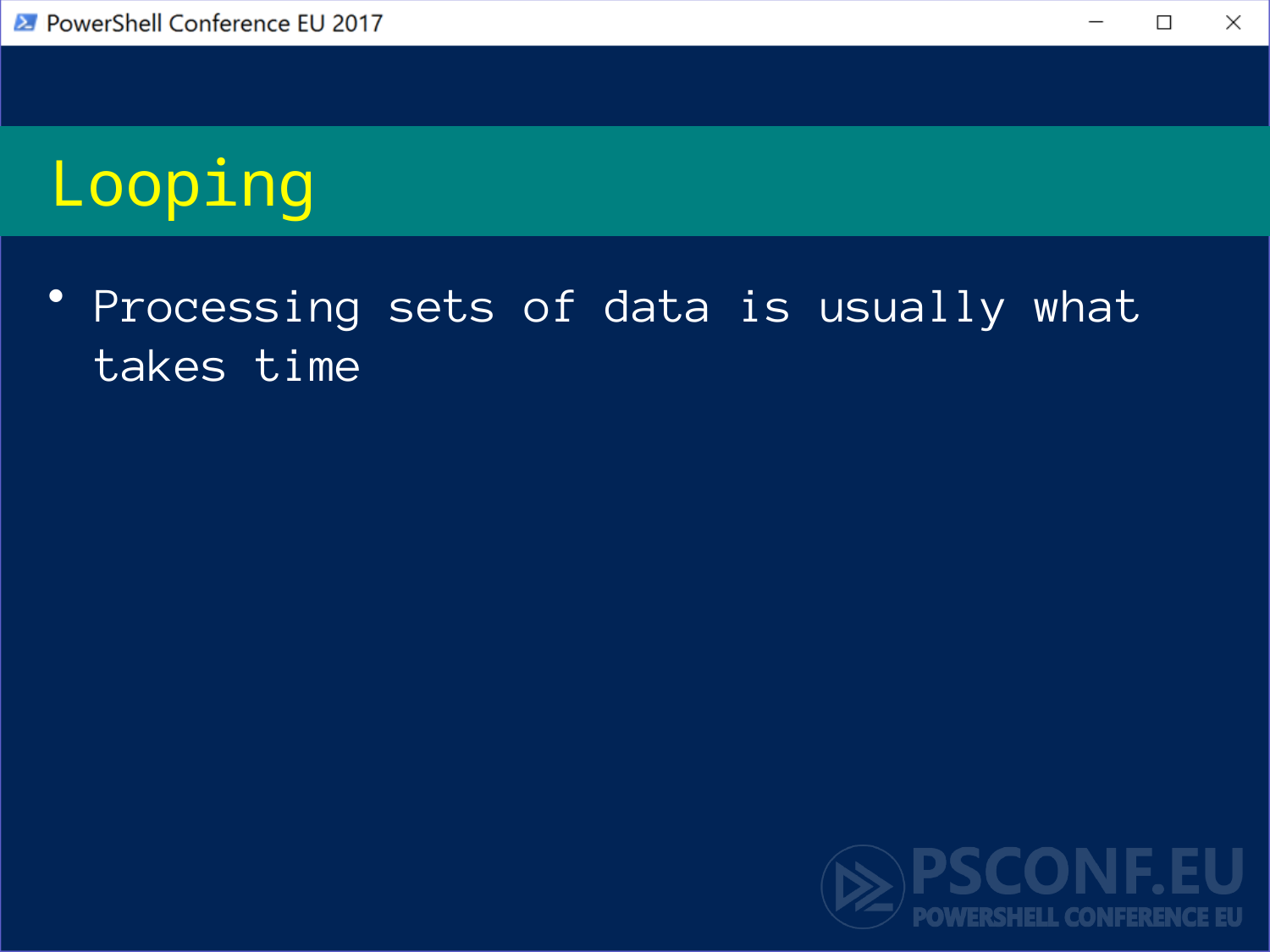

# Looping
Processing sets of data is usually what takes time